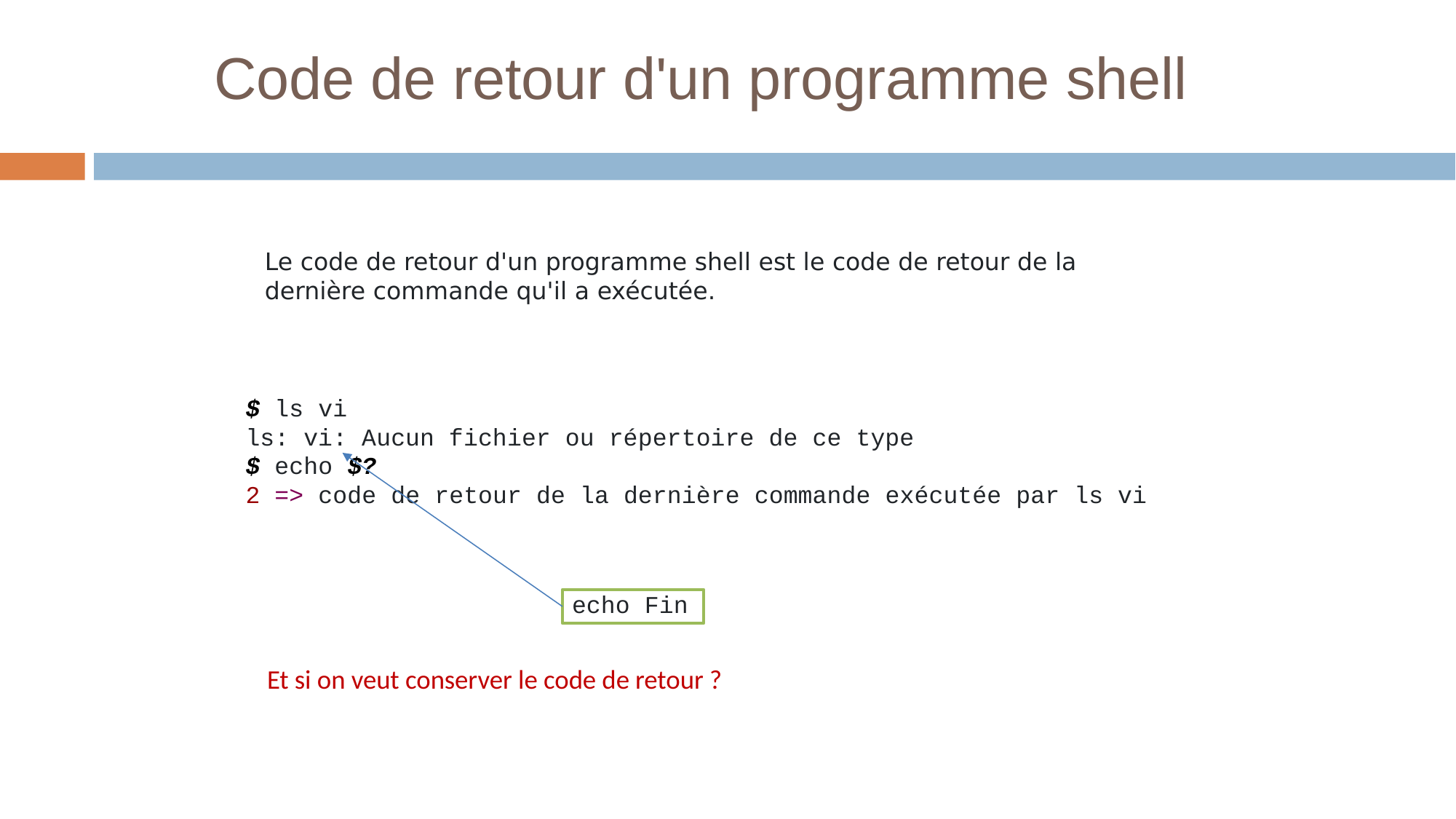

# Code de retour d'un programme shell
Le code de retour d'un programme shell est le code de retour de la dernière commande qu'il a exécutée.
$ ls vi
ls: vi: Aucun fichier ou répertoire de ce type
$ echo $?
2 => code de retour de la dernière commande exécutée par ls vi
echo Fin
Et si on veut conserver le code de retour ?